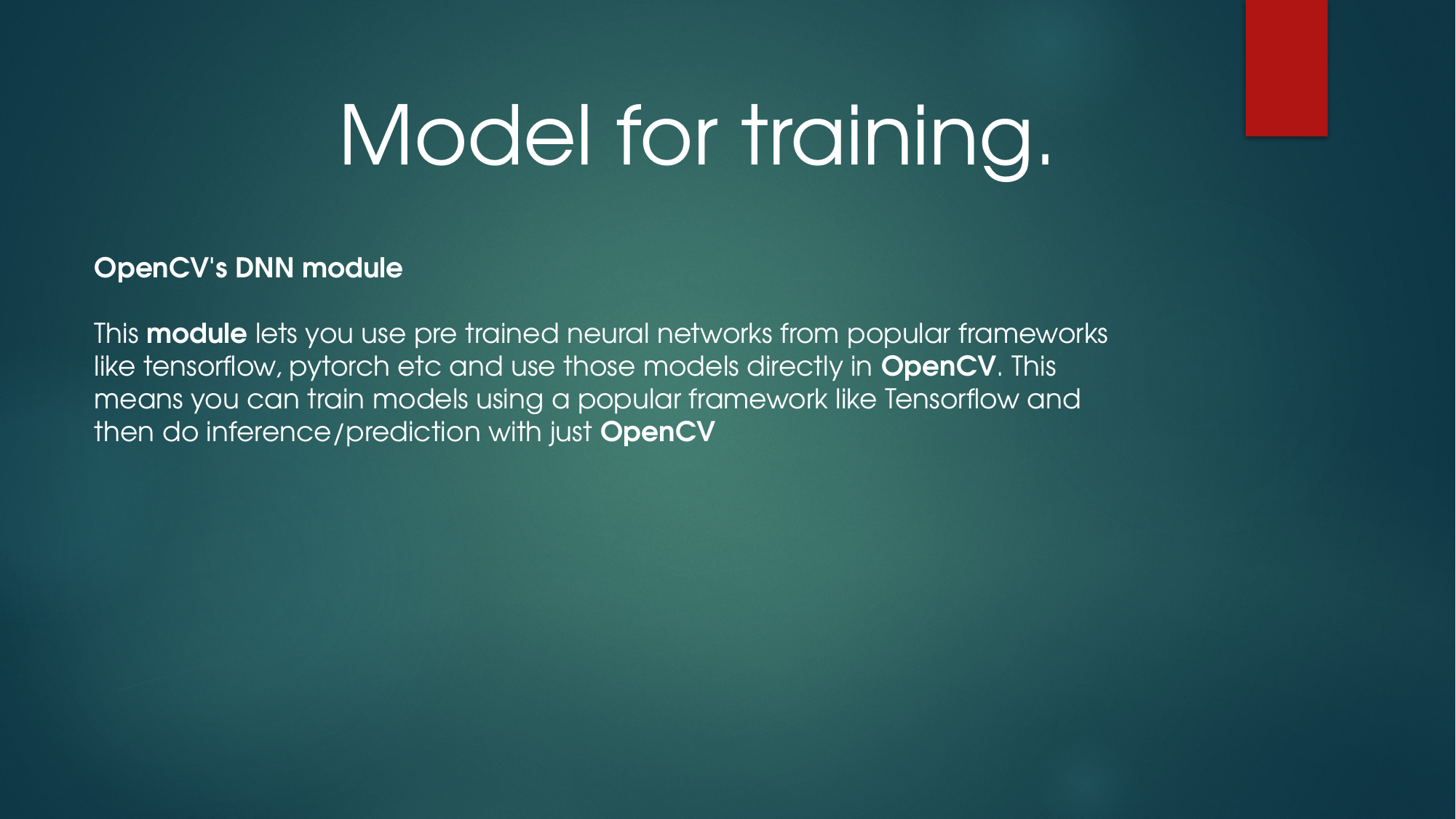

Model for training.
OpenCV's DNN module

This module lets you use pre trained neural networks from popular frameworks like tensorflow, pytorch etc and use those models directly in OpenCV. This means you can train models using a popular framework like Tensorflow and then do inference/prediction with just OpenCV